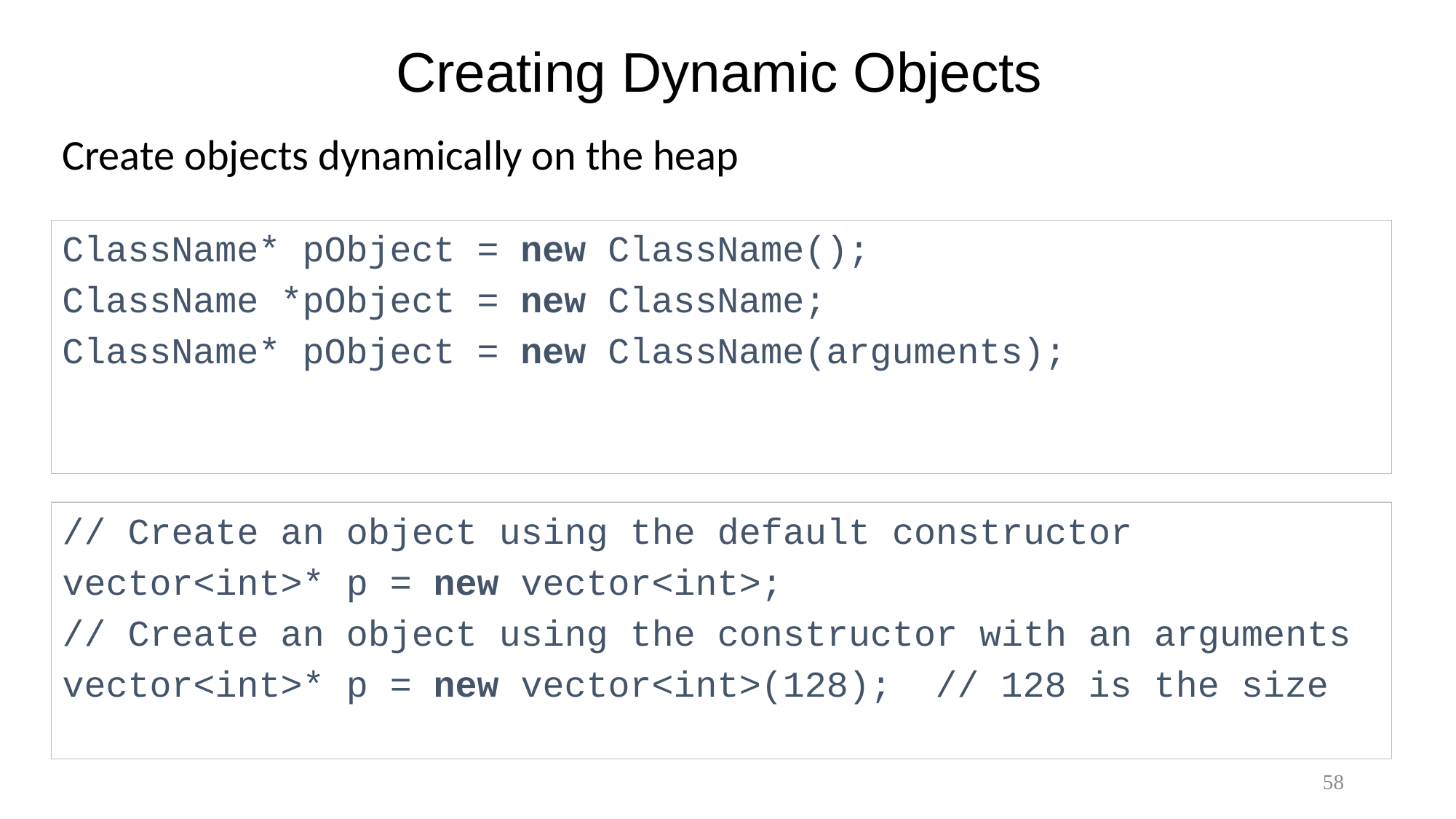

# Creating Dynamic Objects
Create objects dynamically on the heap
ClassName* pObject = new ClassName();
ClassName *pObject = new ClassName;
ClassName* pObject = new ClassName(arguments);
// Create an object using the default constructor
vector<int>* p = new vector<int>;
// Create an object using the constructor with an arguments
vector<int>* p = new vector<int>(128);	// 128 is the size
58